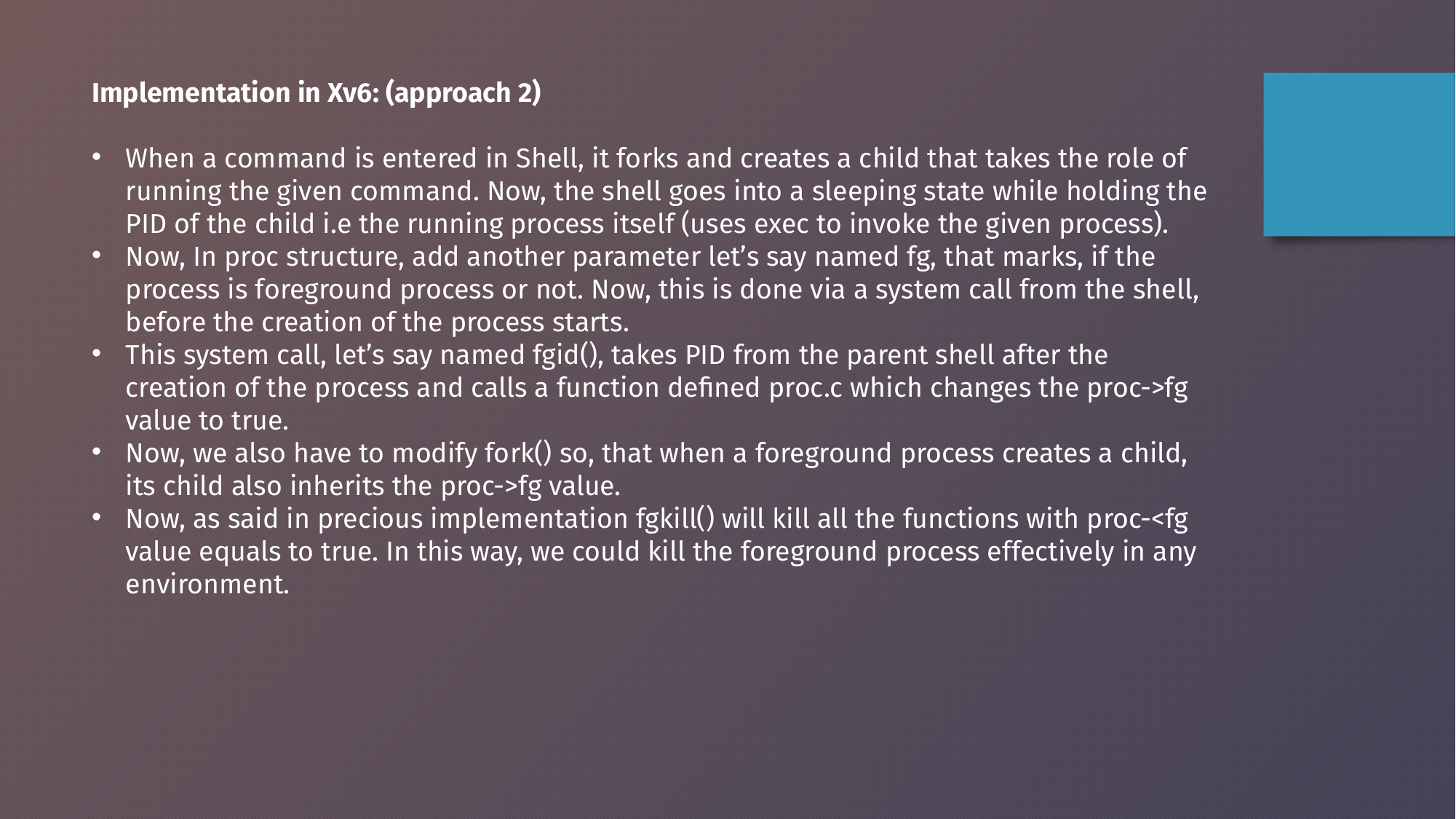

Implementation in Xv6: (approach 2)

When a command is entered in Shell, it forks and creates a child that takes the role of running the given command. Now, the shell goes into a sleeping state while holding the PID of the child i.e the running process itself (uses exec to invoke the given process).
Now, In proc structure, add another parameter let’s say named fg, that marks, if the process is foreground process or not. Now, this is done via a system call from the shell, before the creation of the process starts.
This system call, let’s say named fgid(), takes PID from the parent shell after the creation of the process and calls a function defined proc.c which changes the proc->fg value to true.
Now, we also have to modify fork() so, that when a foreground process creates a child, its child also inherits the proc->fg value.
Now, as said in precious implementation fgkill() will kill all the functions with proc-<fg value equals to true. In this way, we could kill the foreground process effectively in any environment.